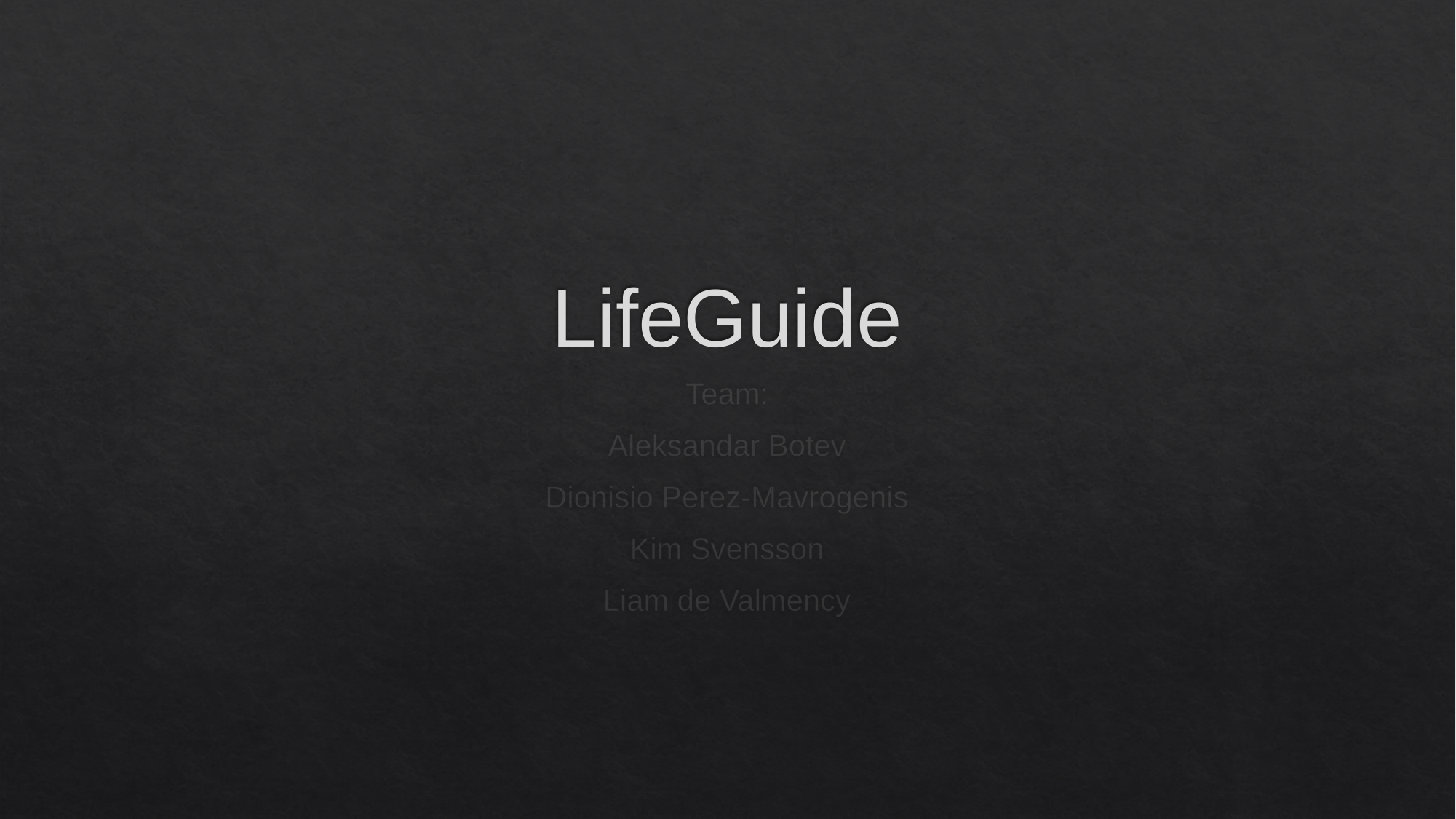

# LifeGuide
Team:
Aleksandar Botev
Dionisio Perez-Mavrogenis
Kim Svensson
Liam de Valmency